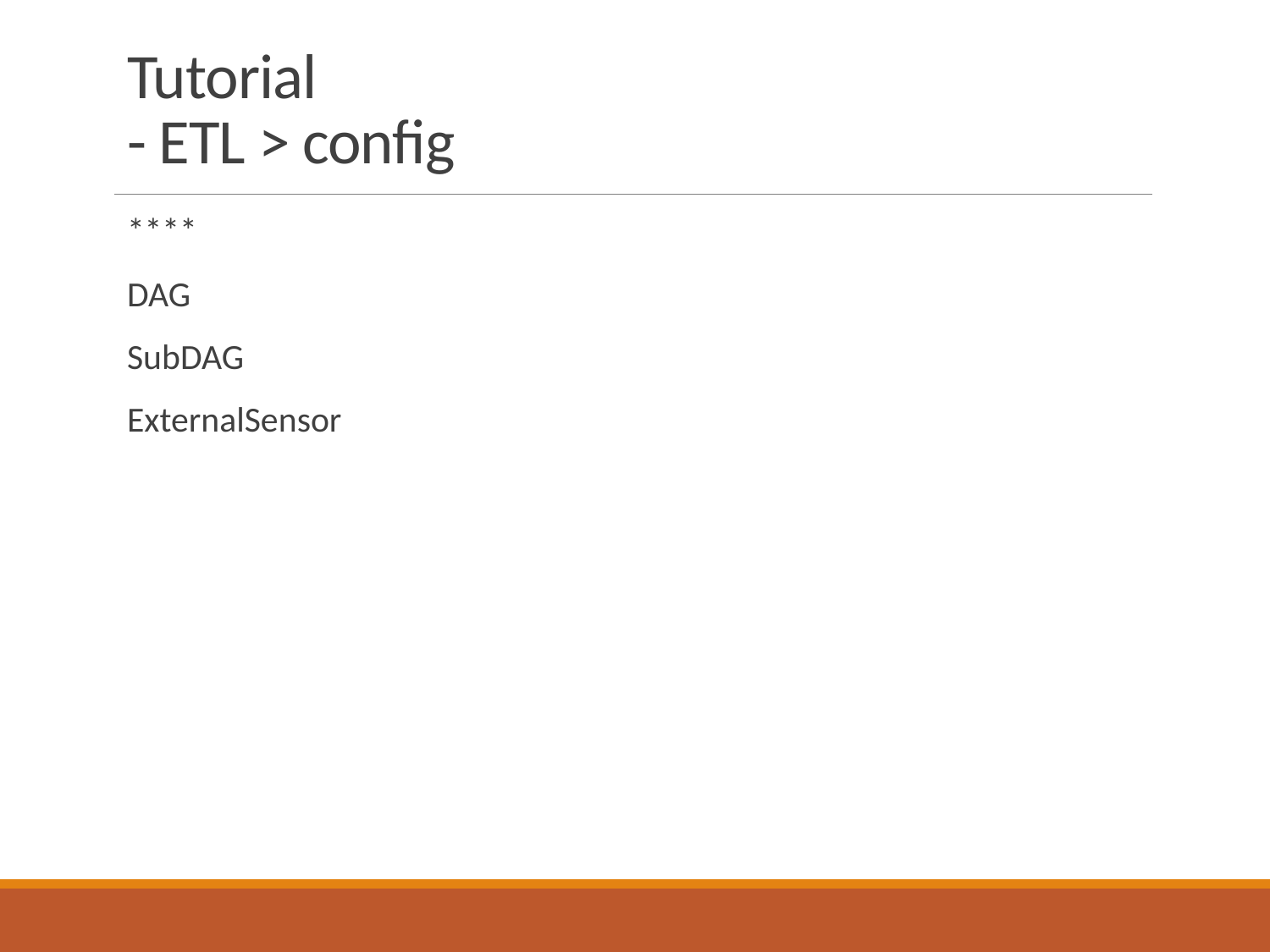

# Tutorial - ETL > config
****
DAG
SubDAG
ExternalSensor